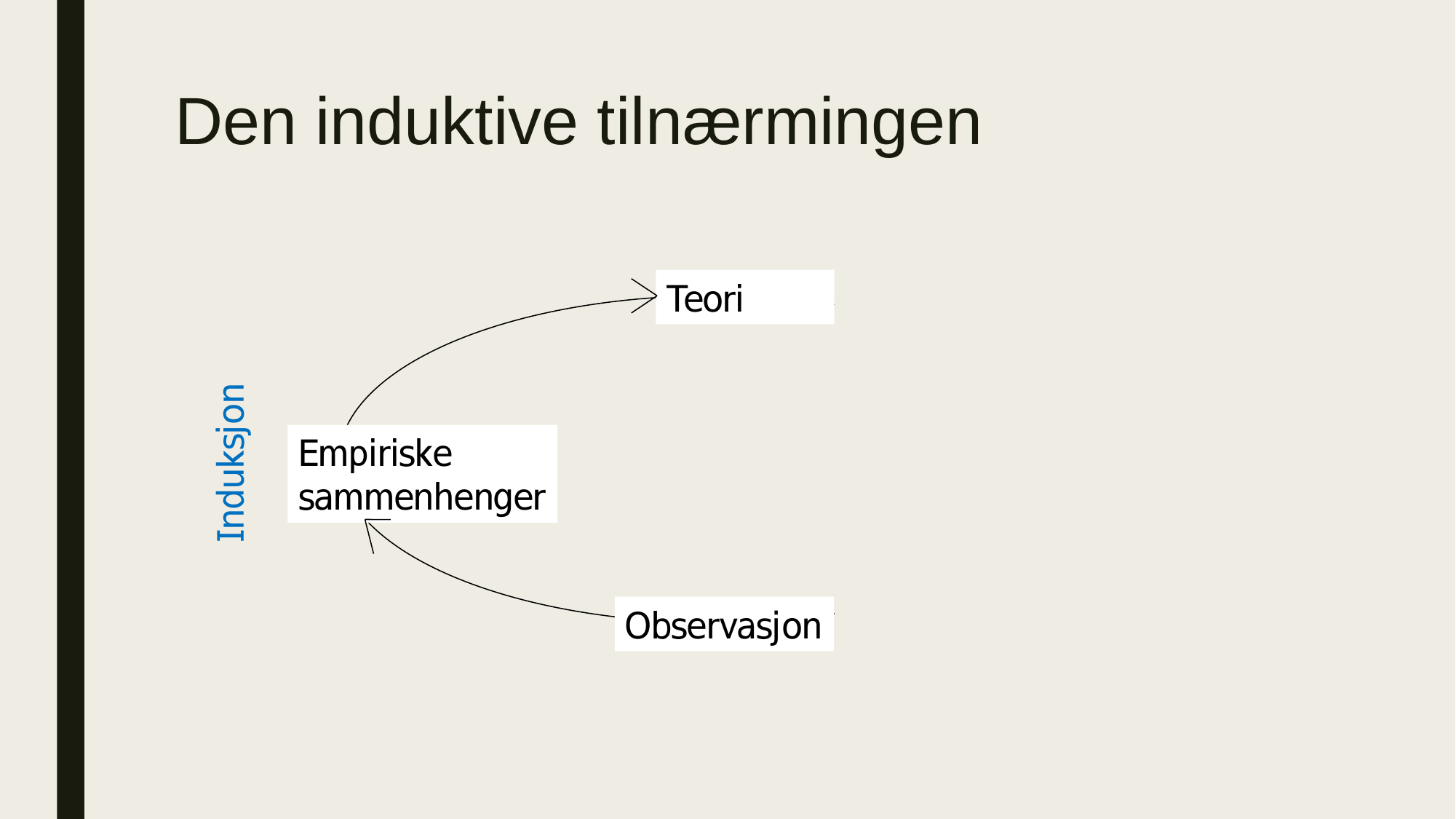

# Den induktive tilnærmingen

Teori

Empiriske
sammenhenger
Induksjon

Observasjon